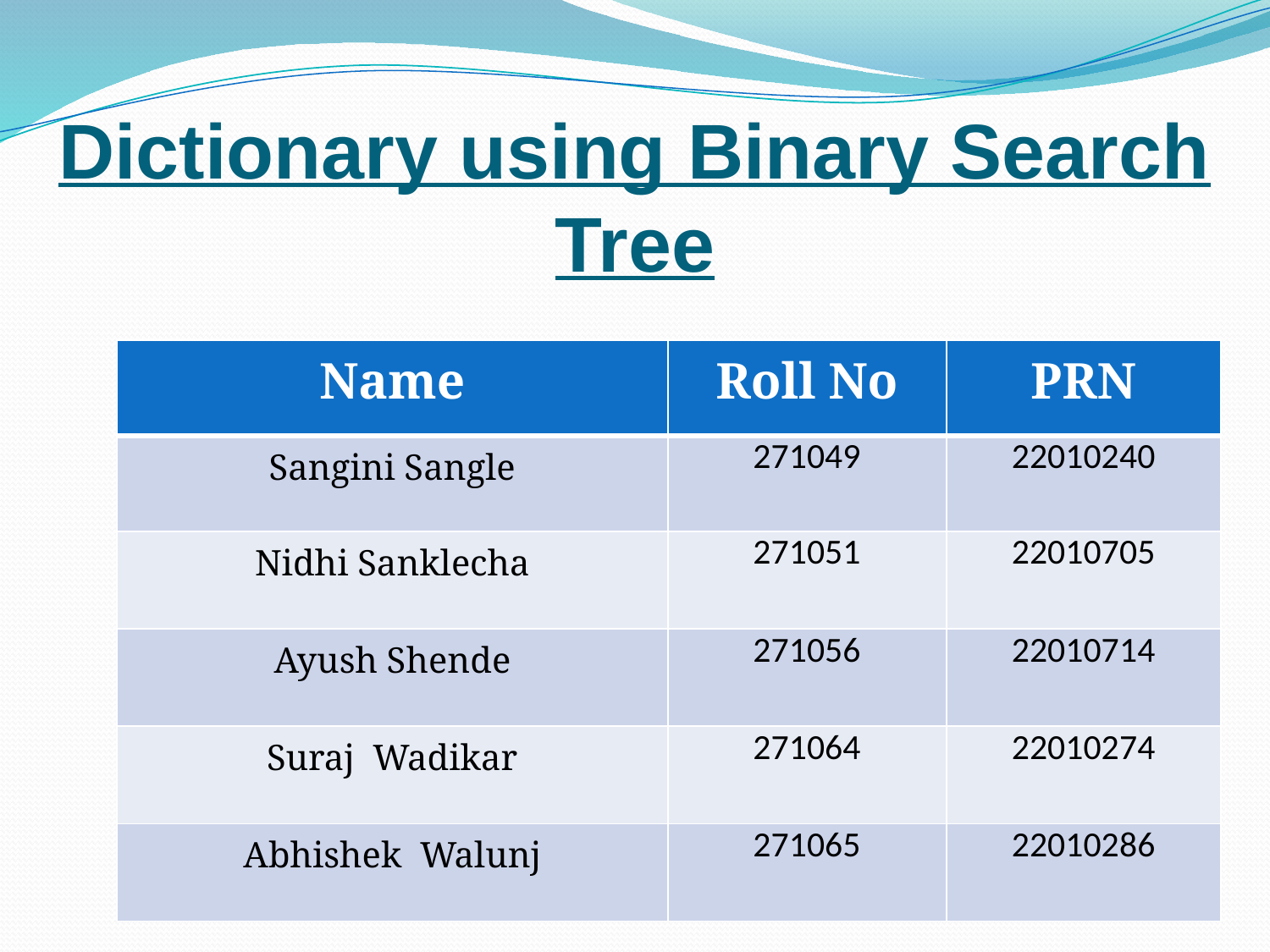

Dictionary using Binary Search Tree
# Batch-A3
| Name | Roll No | PRN |
| --- | --- | --- |
| Sangini Sangle | 271049 | 22010240 |
| Nidhi Sanklecha | 271051 | 22010705 |
| Ayush Shende | 271056 | 22010714 |
| Suraj Wadikar | 271064 | 22010274 |
| Abhishek Walunj | 271065 | 22010286 |